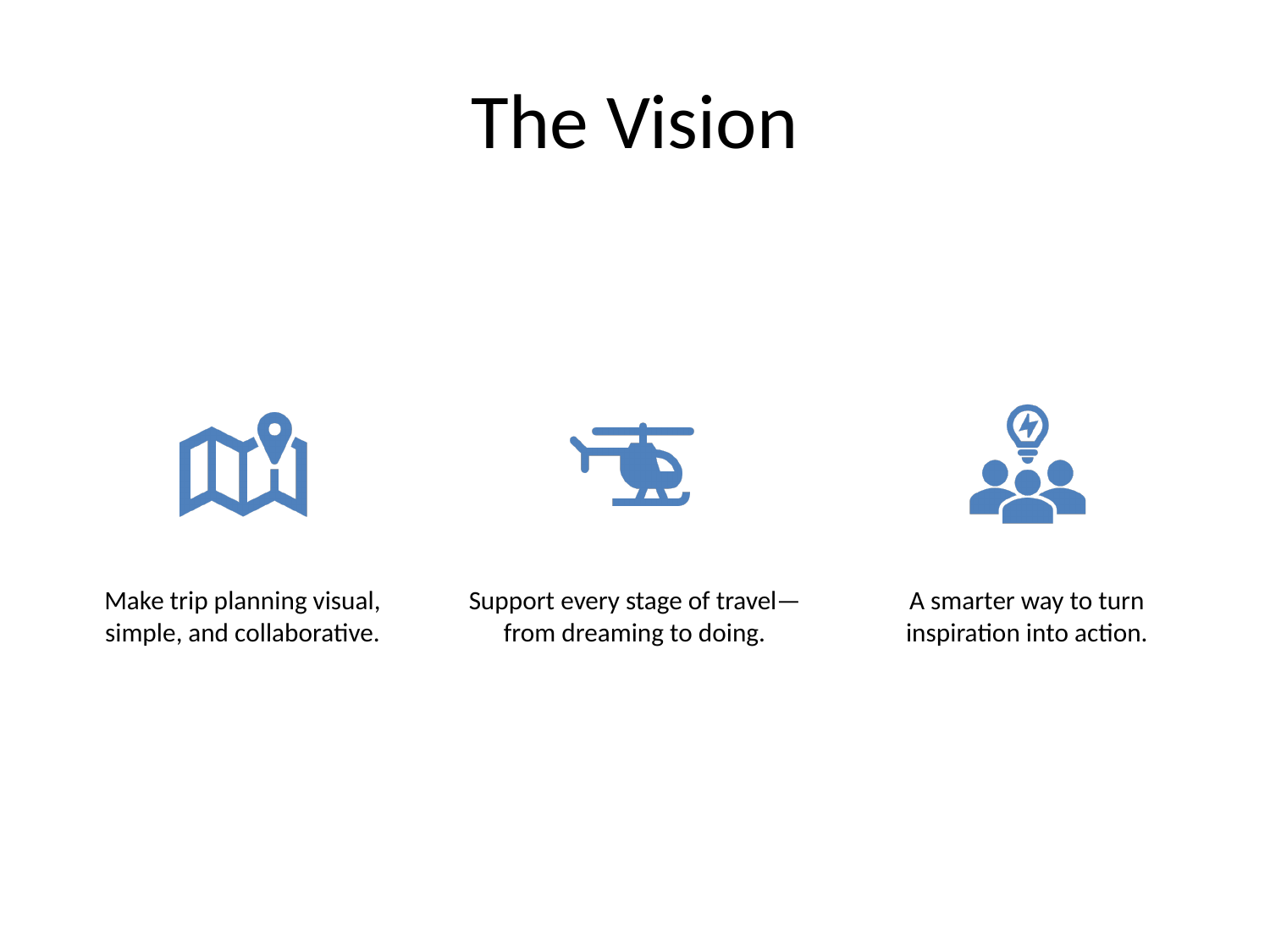

# The Vision
Make trip planning visual, simple, and collaborative.
Support every stage of travel—from dreaming to doing.
A smarter way to turn inspiration into action.